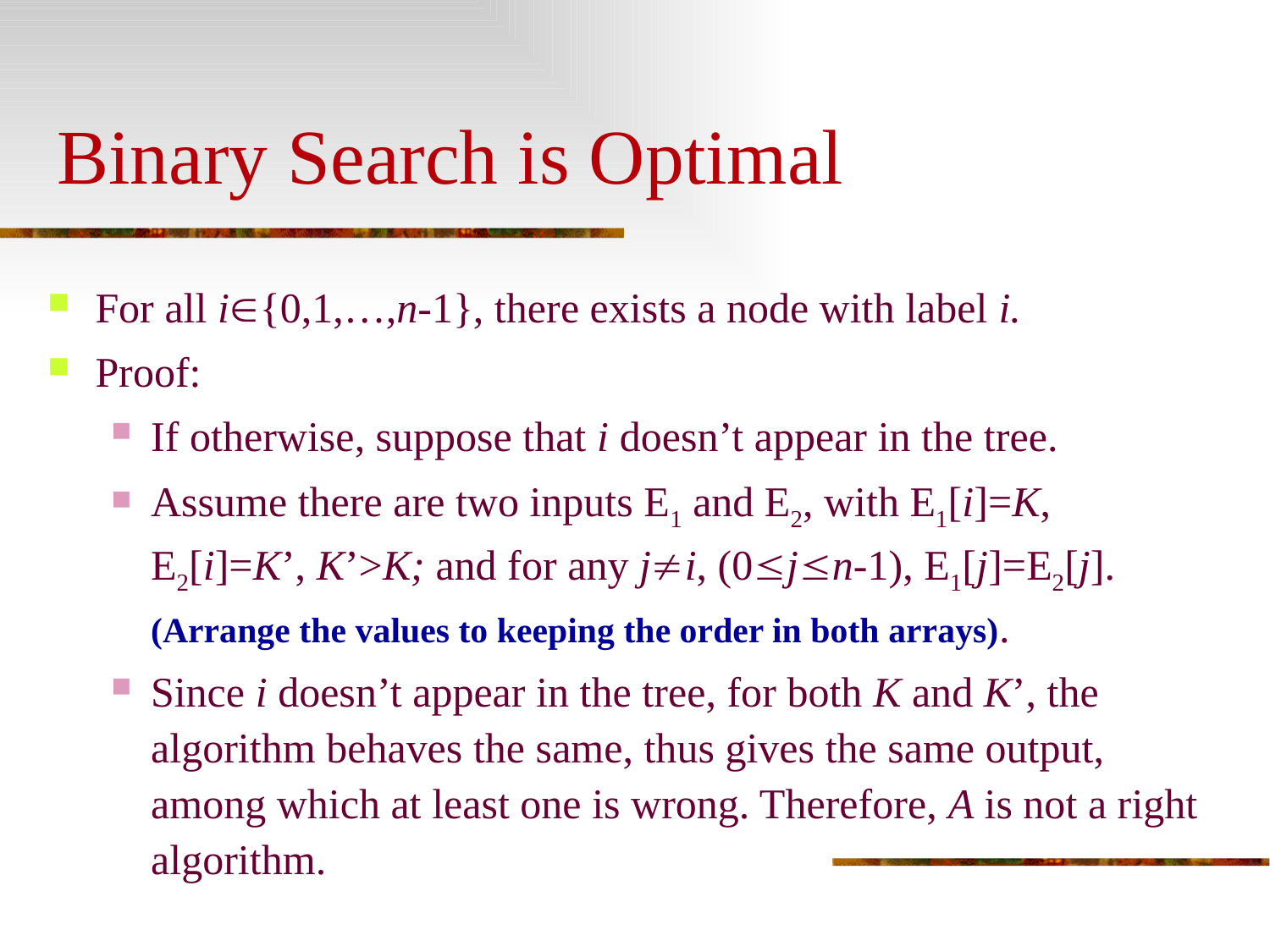

# Binary Search is Optimal
For all i∈{0,1,…,n-1}, there exists a node with label i.
Proof:
If otherwise, suppose that i doesn’t appear in the tree.
Assume there are two inputs E1 and E2, with E1[i]=K, E2[i]=K’, K’>K; and for any j≠i, (0≤j≤n-1), E1[j]=E2[j]. (Arrange the values to keeping the order in both arrays).
Since i doesn’t appear in the tree, for both K and K’, the algorithm behaves the same, thus gives the same output, among which at least one is wrong. Therefore, A is not a right algorithm.